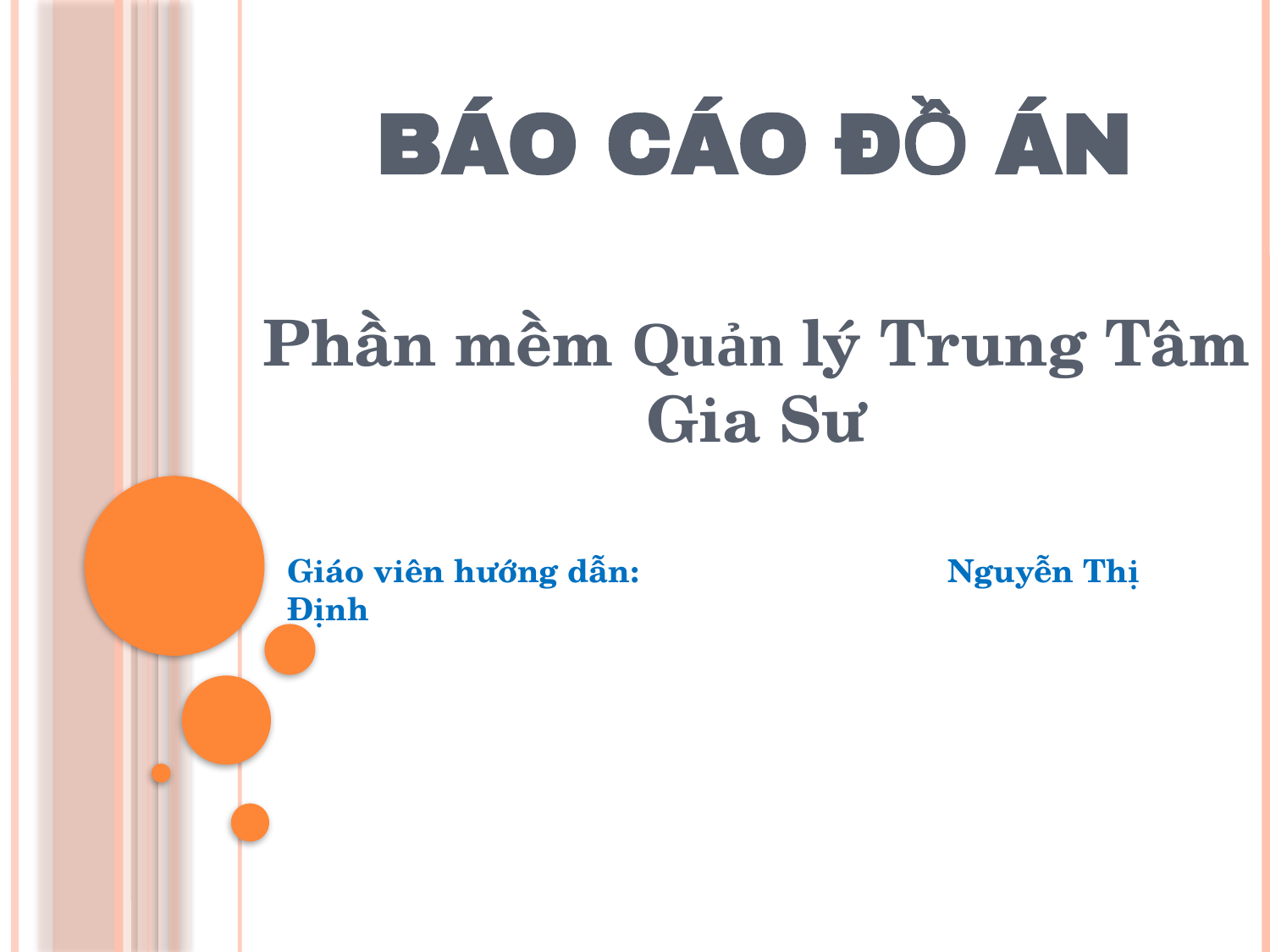

# Báo Cáo Đồ Án
Phần mềm Quản lý Trung Tâm Gia Sư
Giáo viên hướng dẫn:                                  Nguyễn Thị Định